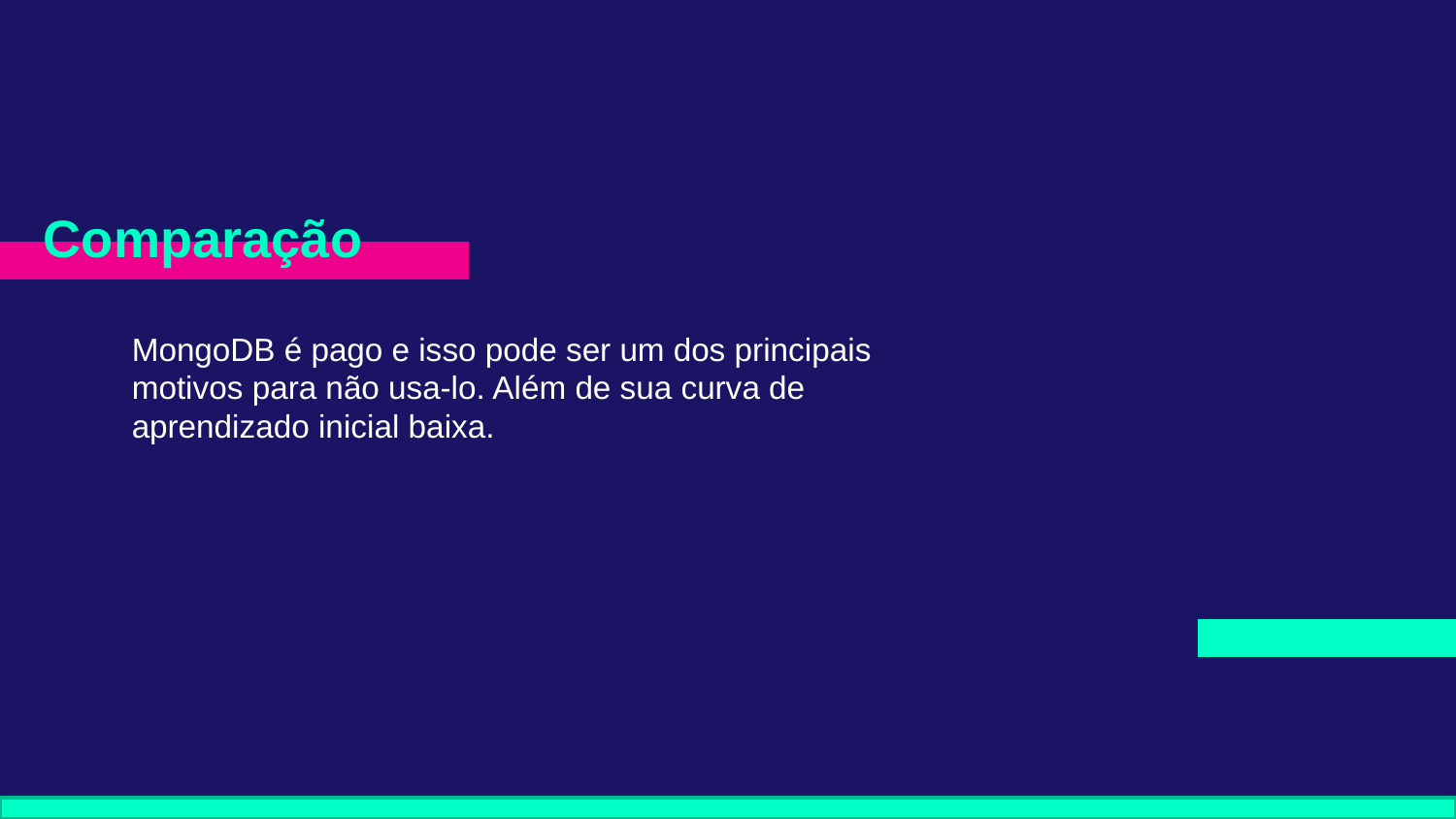

# Comparação
MongoDB é pago e isso pode ser um dos principais motivos para não usa-lo. Além de sua curva de aprendizado inicial baixa.